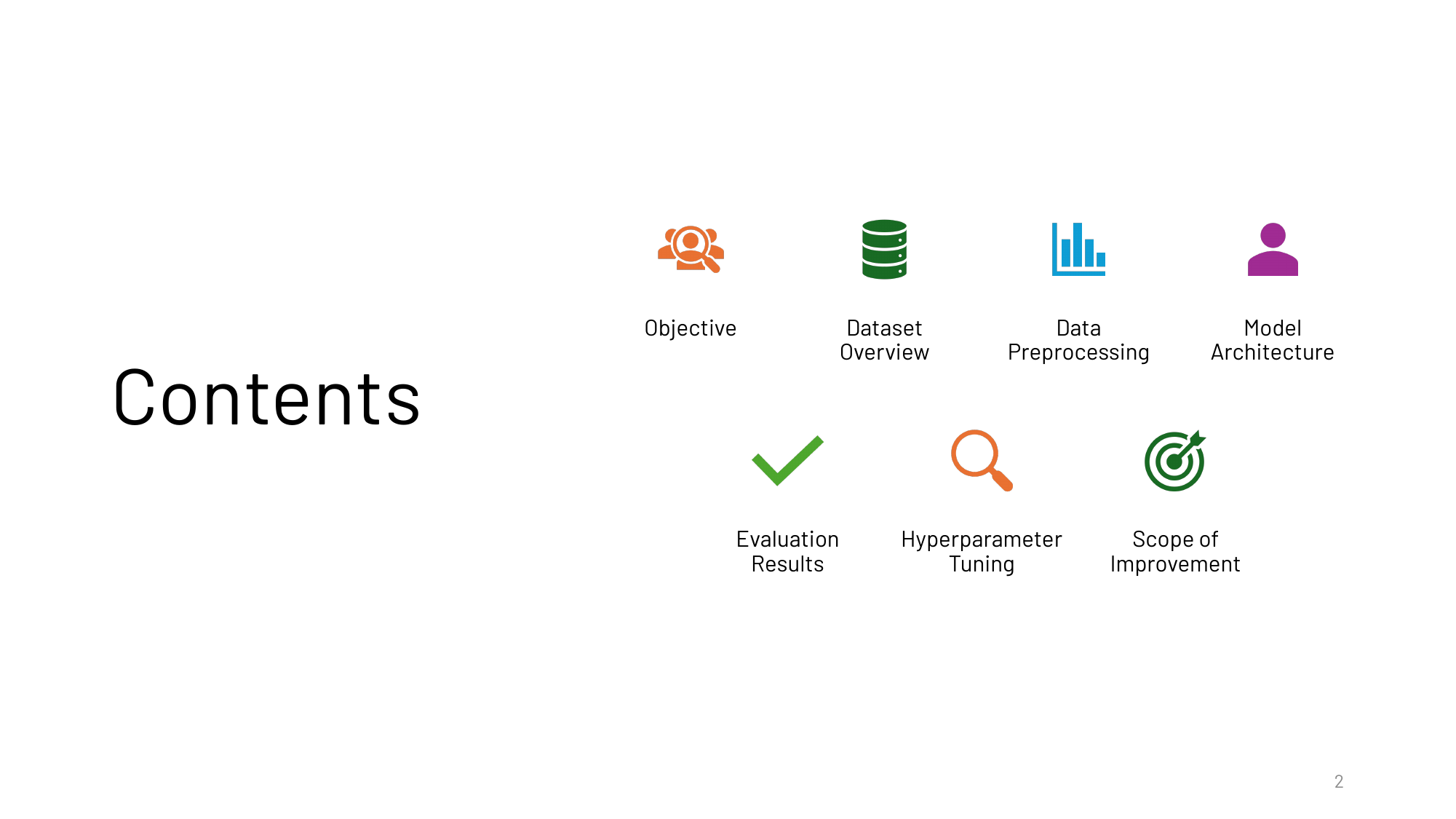

# Contents
Objective
Dataset Overview
Data Preprocessing
Model Architecture
Evaluation Results
Hyperparameter Tuning
Scope of Improvement
2